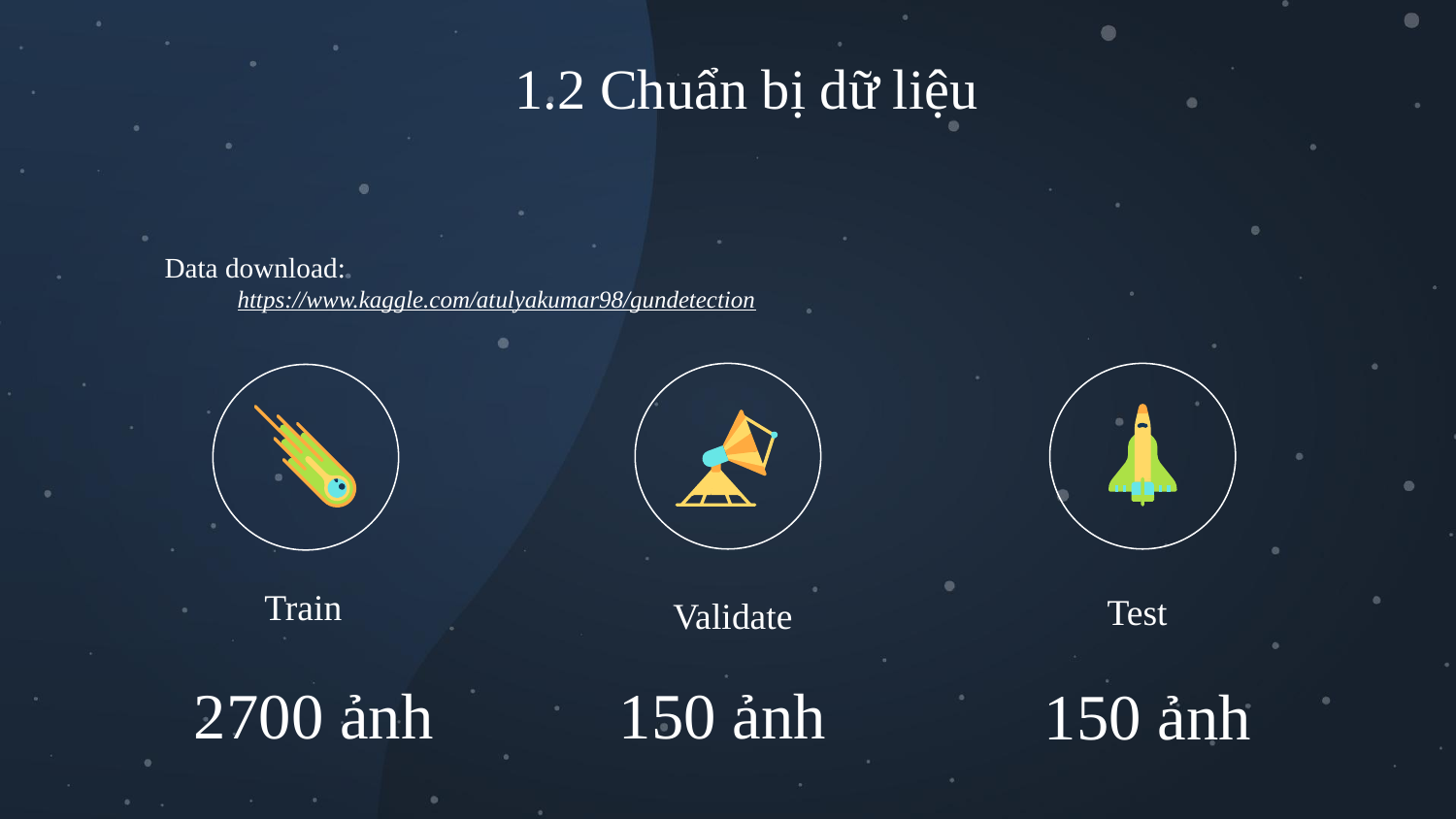

1.2 Chuẩn bị dữ liệu
Data download:
https://www.kaggle.com/atulyakumar98/gundetection

# Train
Test
Validate
2700 ảnh
150 ảnh
150 ảnh